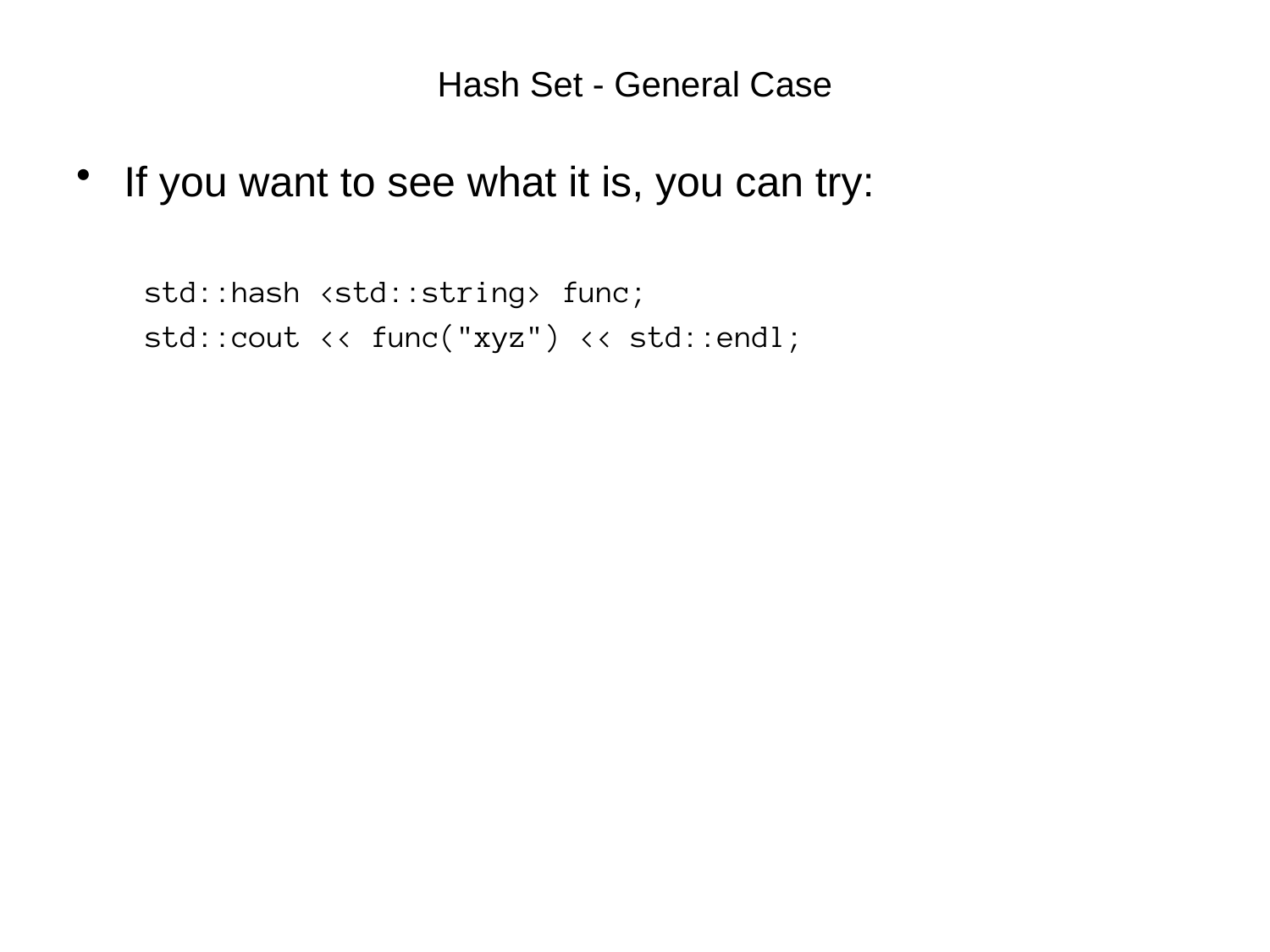

# Hash Set - General Case
If you want to see what it is, you can try:

    std::hash <std::string> func;
    std::cout << func("xyz") << std::endl;